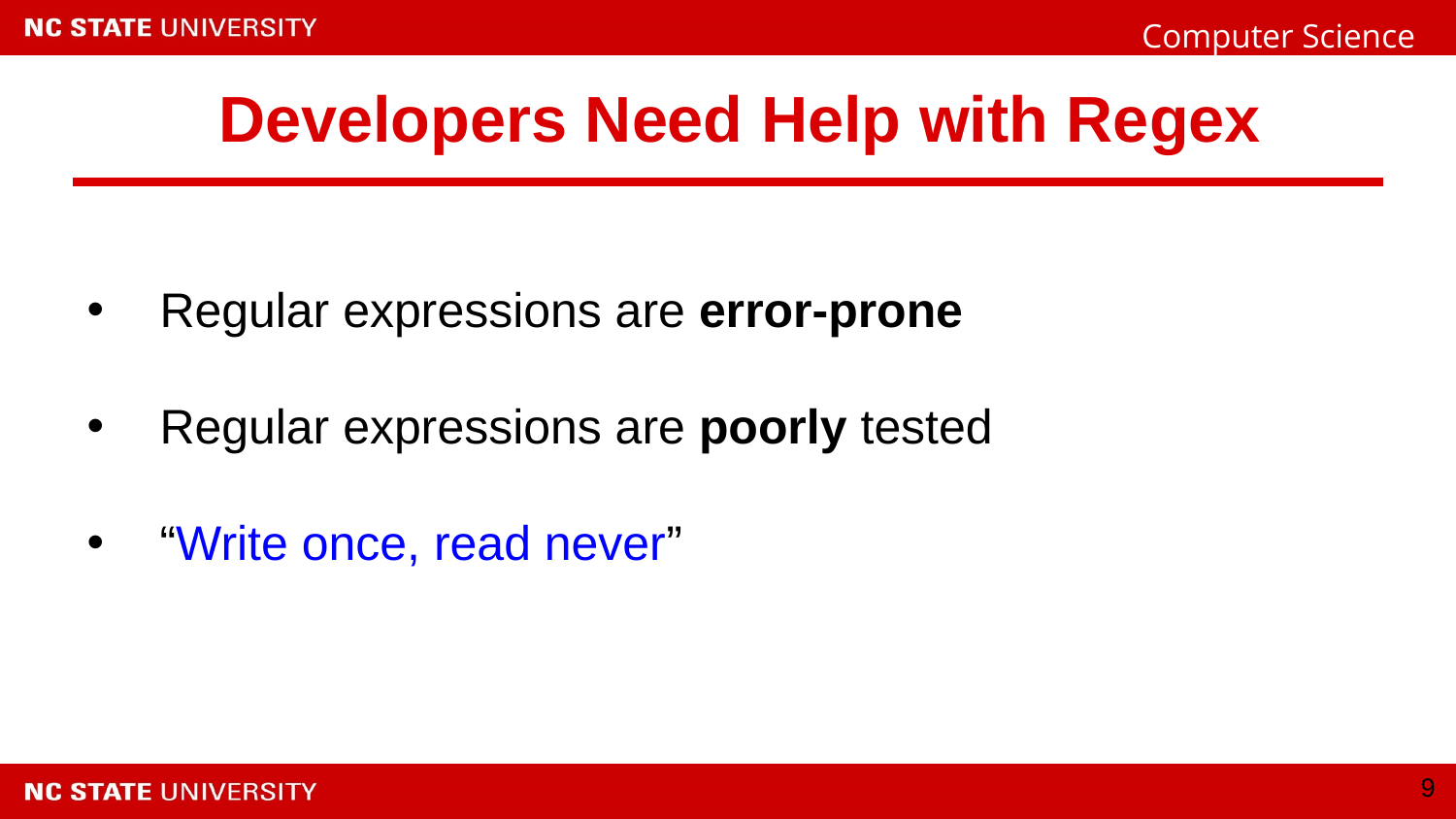

# Developers Need Help with Regex
Regular expressions are error-prone
Regular expressions are poorly tested
“Write once, read never”
9